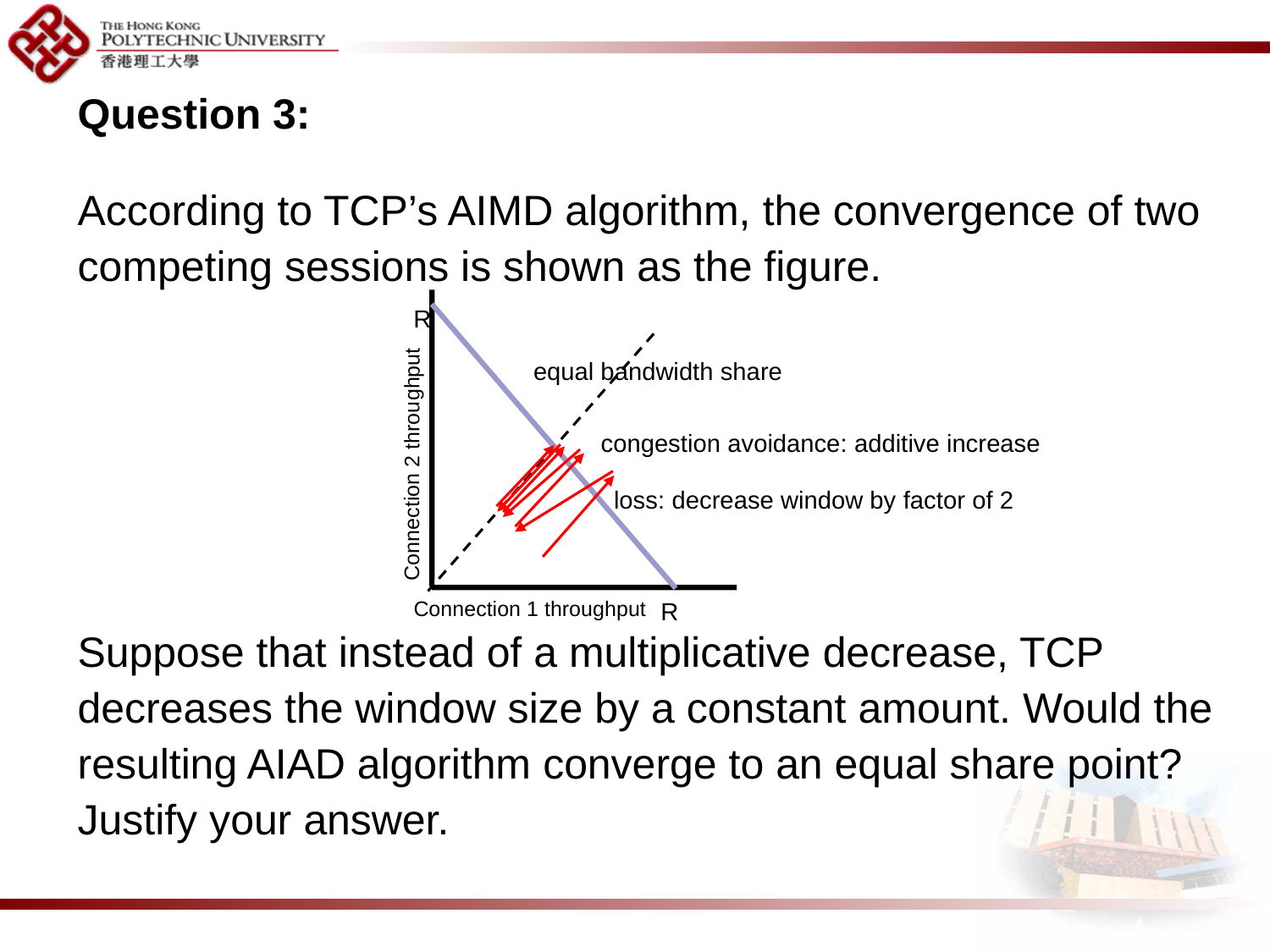

Question 3:

According to TCP’s AIMD algorithm, the convergence of two competing sessions is shown as the figure.

Suppose that instead of a multiplicative decrease, TCP decreases the window size by a constant amount. Would the resulting AIAD algorithm converge to an equal share point? Justify your answer.

R

equal bandwidth share
congestion avoidance: additive increase
Connection 2 throughput

loss: decrease window by factor of 2

Connection 1 throughput
R